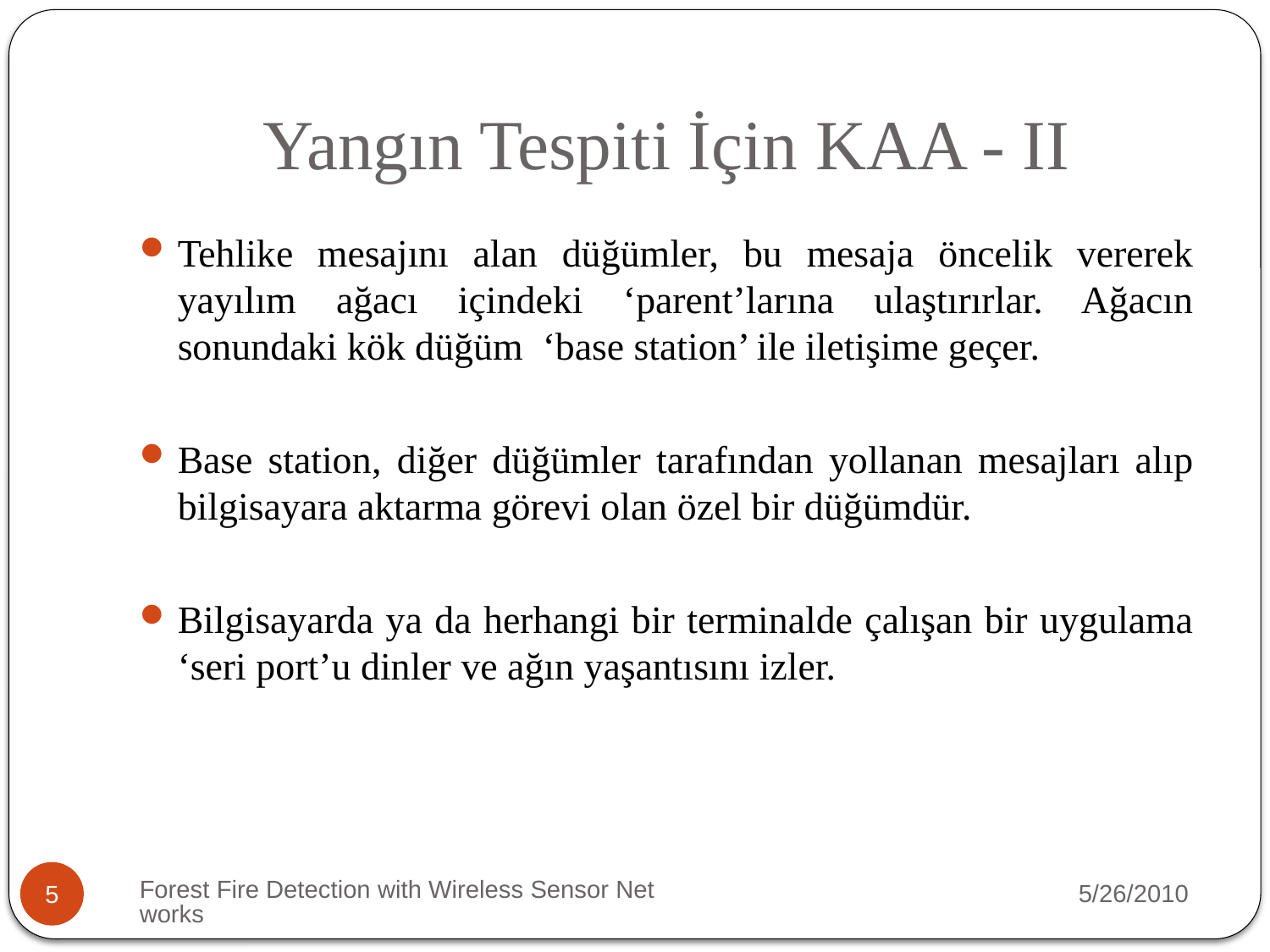

# Yangın Tespiti İçin KAA - II
Tehlike mesajını alan düğümler, bu mesaja öncelik vererek yayılım ağacı içindeki ‘parent’larına ulaştırırlar. Ağacın sonundaki kök düğüm  ‘base station’ ile iletişime geçer.

Base station, diğer düğümler tarafından yollanan mesajları alıp bilgisayara aktarma görevi olan özel bir düğümdür.

Bilgisayarda ya da herhangi bir terminalde çalışan bir uygulama ‘seri port’u dinler ve ağın yaşantısını izler.

Forest Fire Detection with Wireless Sensor Networks
5/26/2010
5